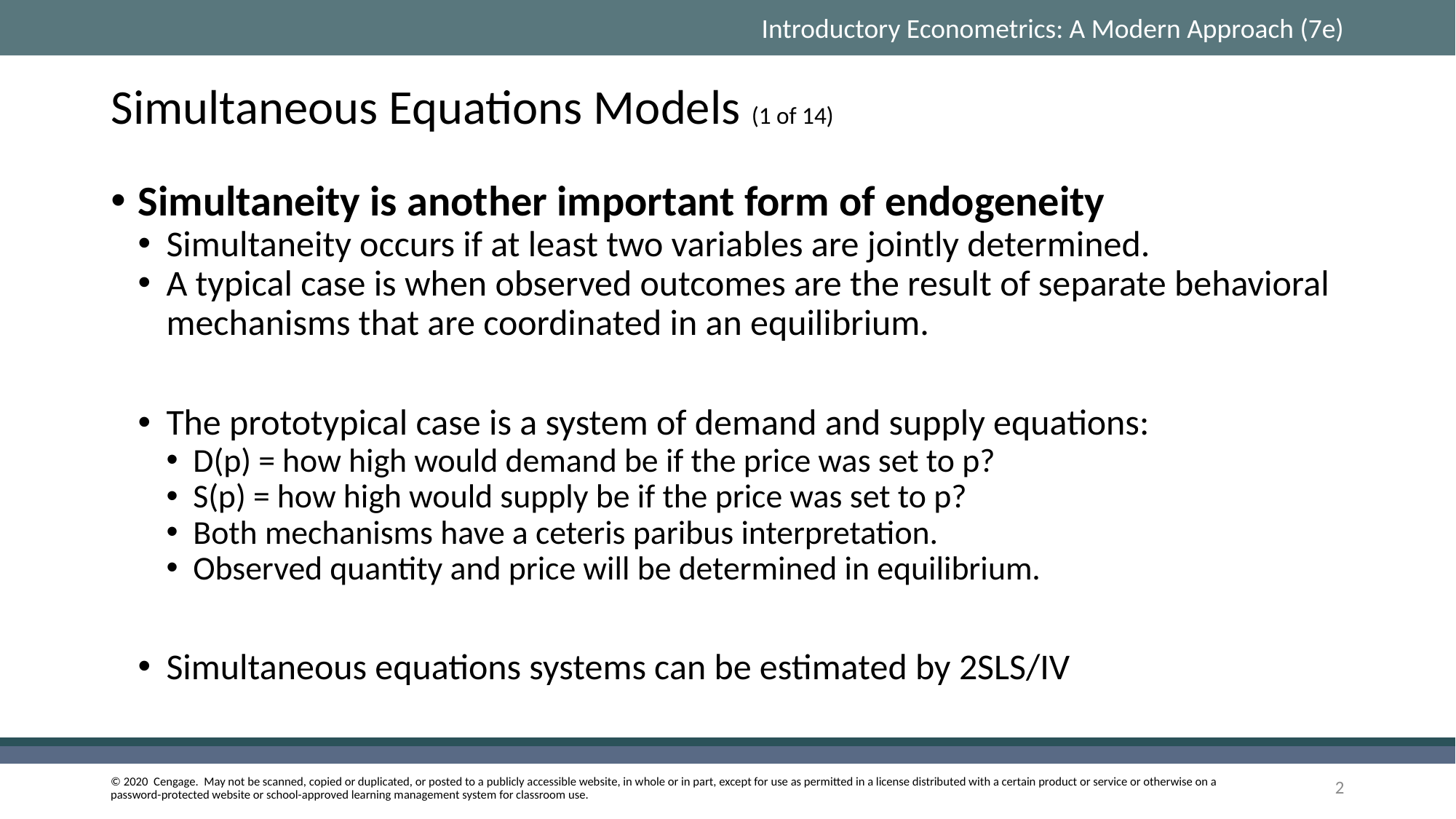

# Simultaneous Equations Models (1 of 14)
Simultaneity is another important form of endogeneity
Simultaneity occurs if at least two variables are jointly determined.
A typical case is when observed outcomes are the result of separate behavioral mechanisms that are coordinated in an equilibrium.

The prototypical case is a system of demand and supply equations:
D(p) = how high would demand be if the price was set to p?
S(p) = how high would supply be if the price was set to p?
Both mechanisms have a ceteris paribus interpretation.
Observed quantity and price will be determined in equilibrium.

Simultaneous equations systems can be estimated by 2SLS/IV
2